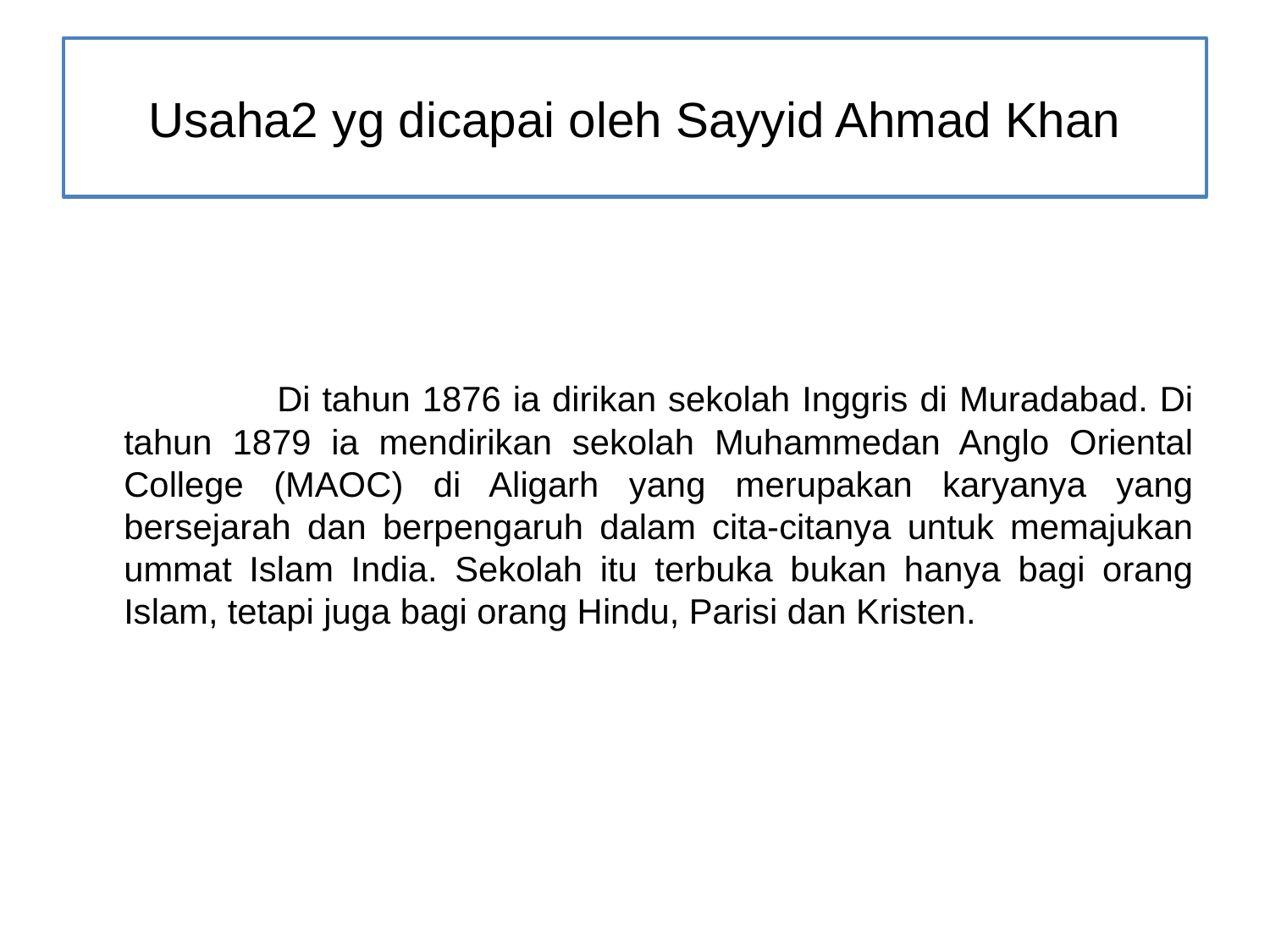

# Usaha2 yg dicapai oleh Sayyid Ahmad Khan

                 Di tahun 1876 ia dirikan sekolah Inggris di Muradabad. Di tahun 1879 ia mendirikan sekolah Muhammedan Anglo Oriental College (MAOC) di Aligarh yang merupakan karyanya yang bersejarah dan berpengaruh dalam cita-citanya untuk memajukan ummat Islam India. Sekolah itu terbuka bukan hanya bagi orang Islam, tetapi juga bagi orang Hindu, Parisi dan Kristen.